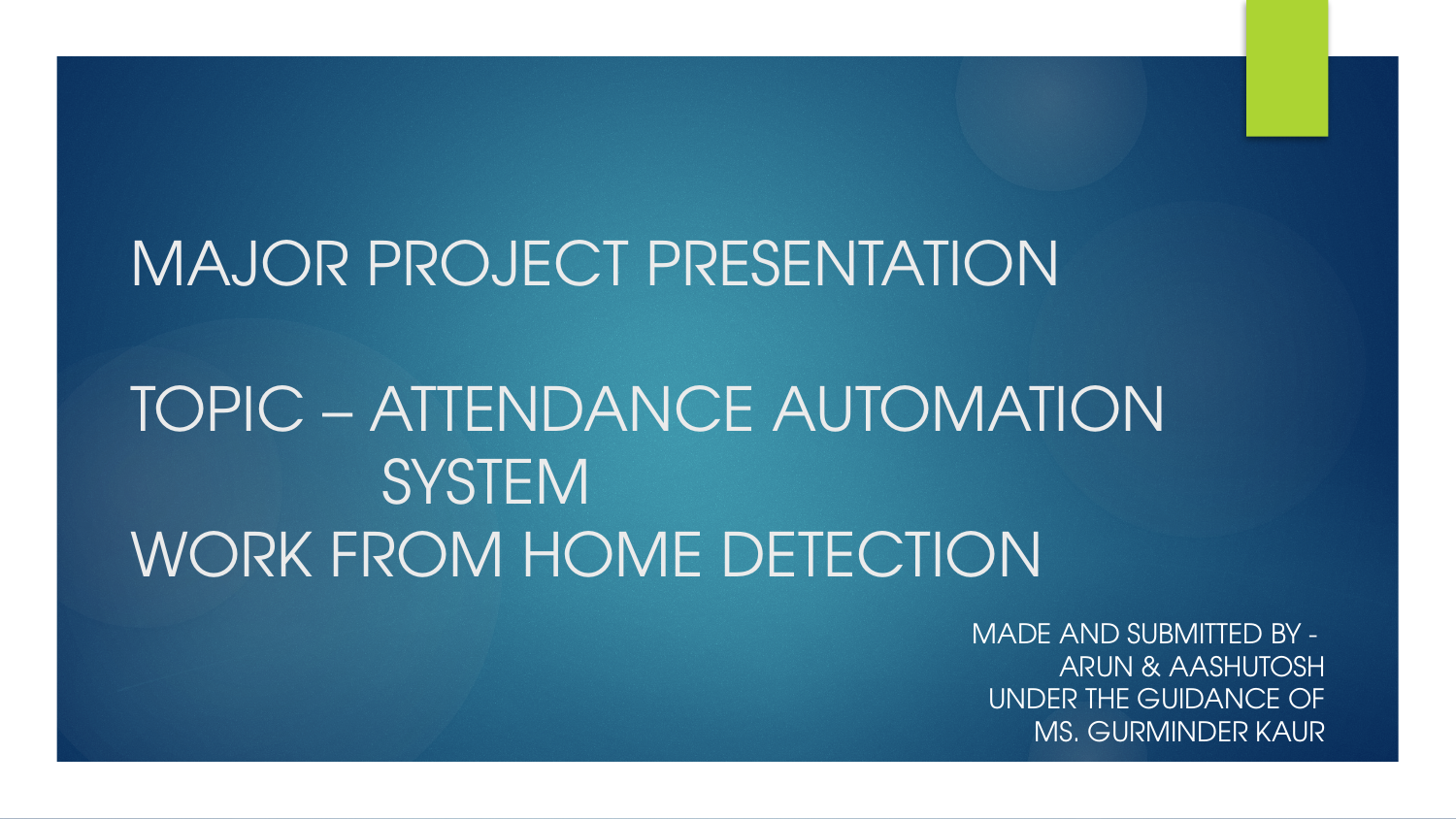

# MAJOR PROJECT PRESENTATION
TOPIC – ATTENDANCE AUTOMATION
               SYSTEM
WORK FROM HOME DETECTION
Made and Submitted by -
ARUN & AASHUTOSH
Under the guidance of
MS. GURMINDER KAUR